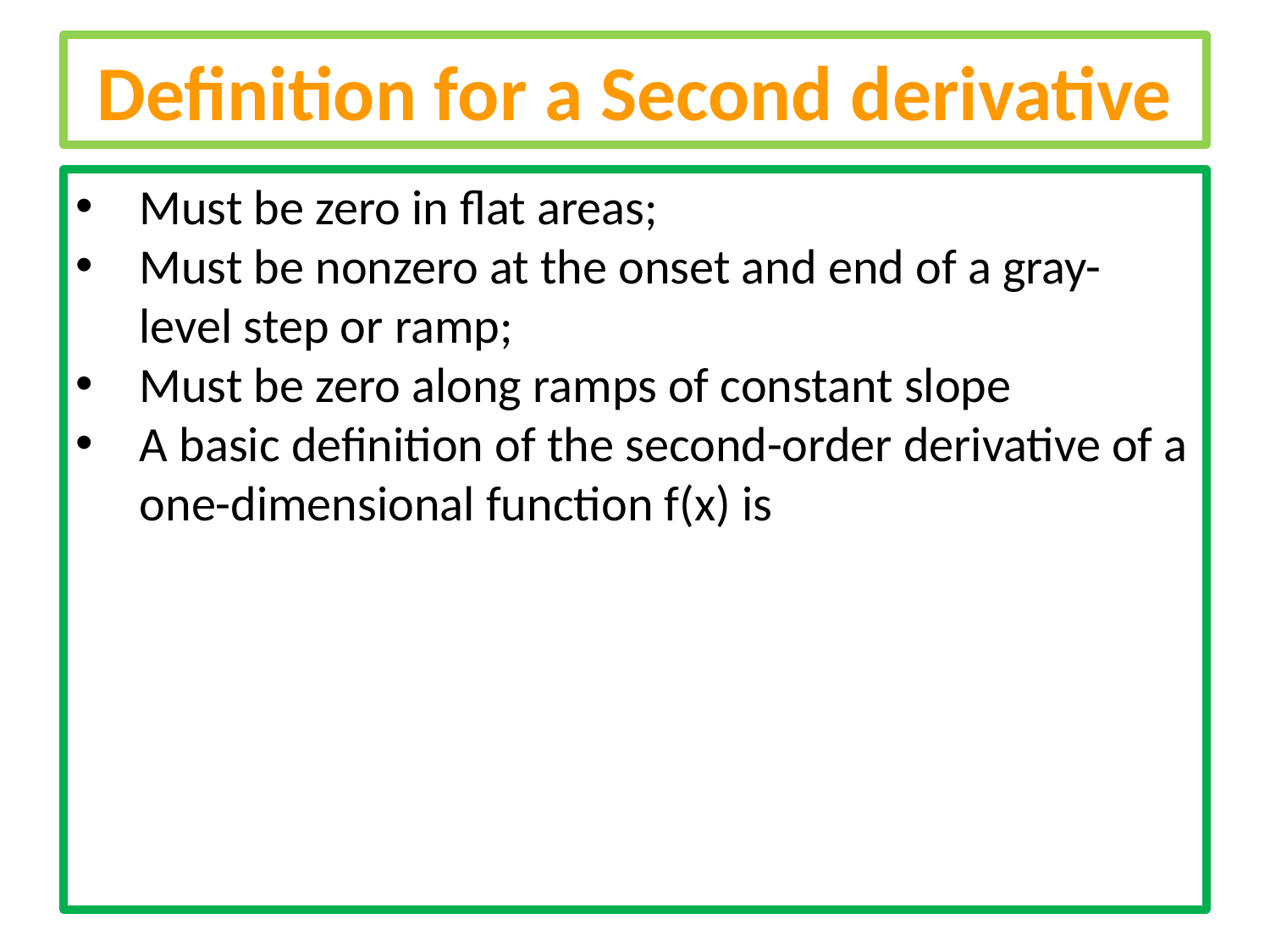

Definition for a Second derivative
Must be zero in flat areas;
Must be nonzero at the onset and end of a gray-level step or ramp;
Must be zero along ramps of constant slope
A basic definition of the second-order derivative of a one-dimensional function f(x) is